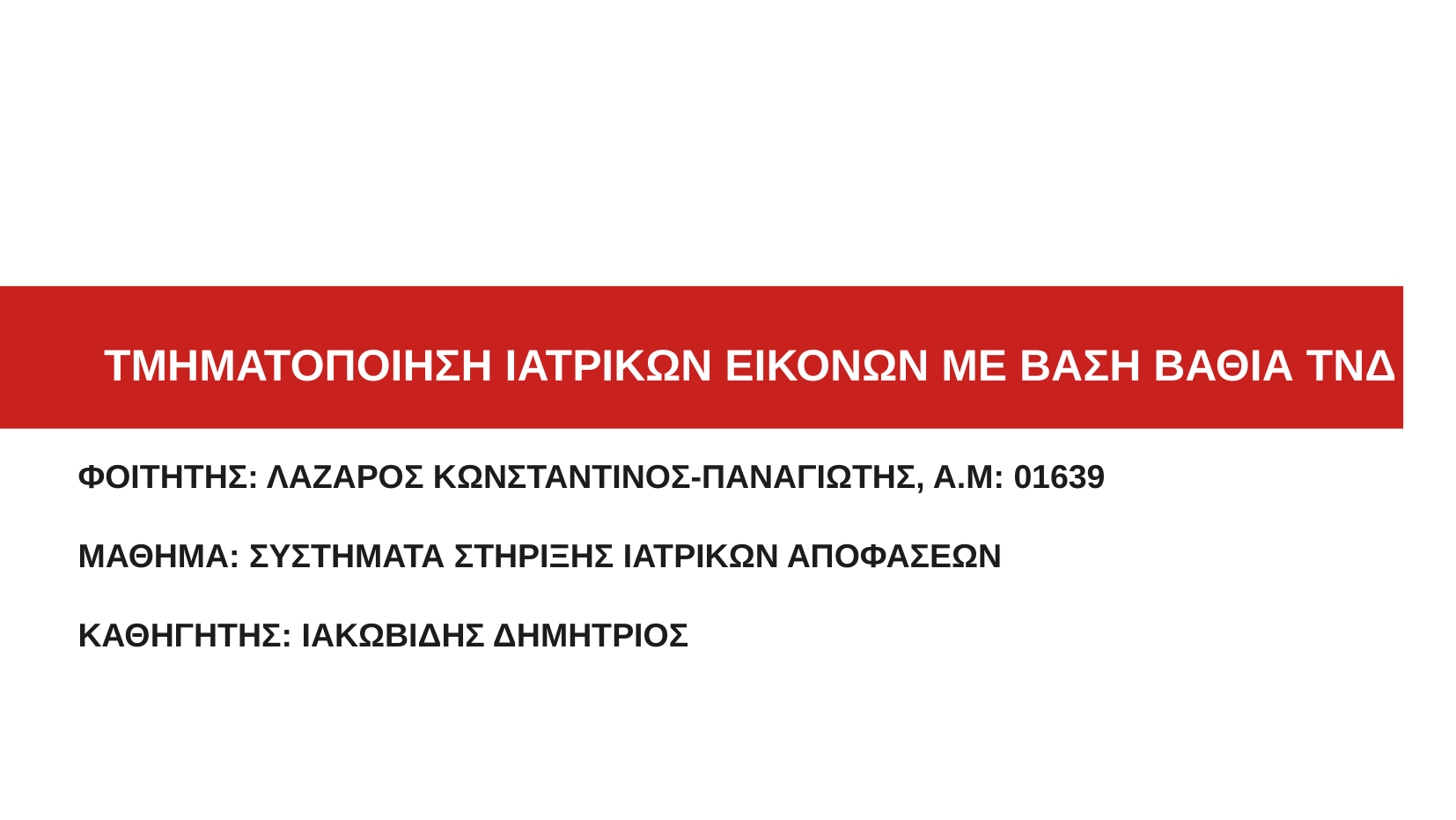

ΤΜΗΜΑΤΟΠΟΙΗΣΗ ΙΑΤΡΙΚΩΝ ΕΙΚΟΝΩΝ ΜΕ ΒΑΣΗ ΒΑΘΙΑ ΤΝΔ
ΦΟΙΤΗΤΗΣ: ΛΑΖΑΡΟΣ ΚΩΝΣΤΑΝΤΙΝΟΣ-ΠΑΝΑΓΙΩΤΗΣ, Α.Μ: 01639

ΜΑΘΗΜΑ: ΣΥΣΤΗΜΑΤΑ ΣΤΗΡΙΞΗΣ ΙΑΤΡΙΚΩΝ ΑΠΟΦΑΣΕΩΝ

ΚΑΘΗΓΗΤΗΣ: ΙΑΚΩΒΙΔΗΣ ΔΗΜΗΤΡΙΟΣ